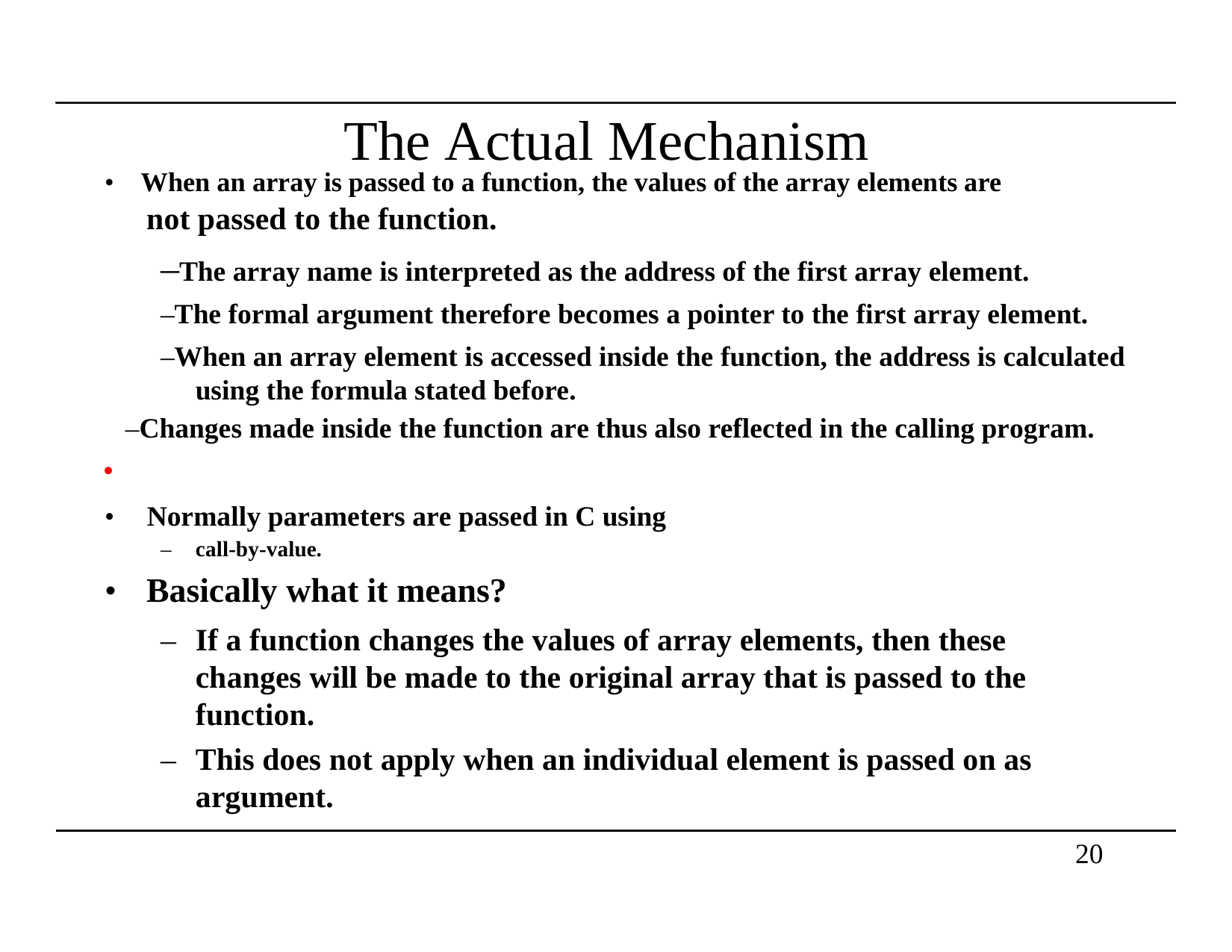

The Actual Mechanism
•    When an array is passed to a function, the values of the array elements are
not passed to the function.
–The array name is interpreted as the address of the first array element.
–The formal argument therefore becomes a pointer to the first array element.
–When an array element is accessed inside the function, the address is calculated using the formula stated before.
–Changes made inside the function are thus also reflected in the calling program.
•
•    Normally parameters are passed in C using
–    call-by-value.
•   Basically what it means?
–	If a function changes the values of array elements, then these changes will be made to the original array that is passed to the function.
–	This does not apply when an individual element is passed on as argument.

20